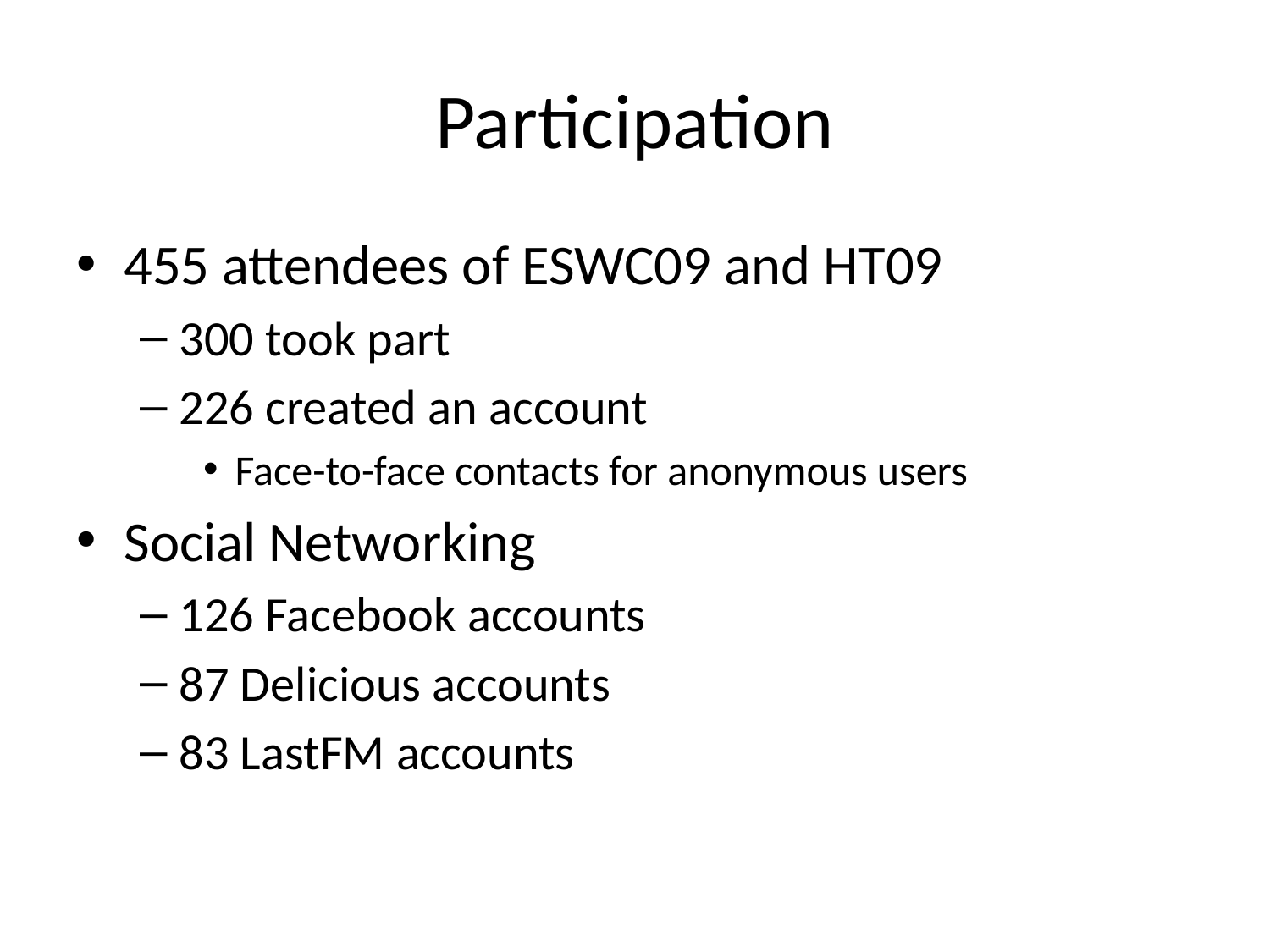

# Participation
455 attendees of ESWC09 and HT09
300 took part
226 created an account
Face-to-face contacts for anonymous users
Social Networking
126 Facebook accounts
87 Delicious accounts
83 LastFM accounts